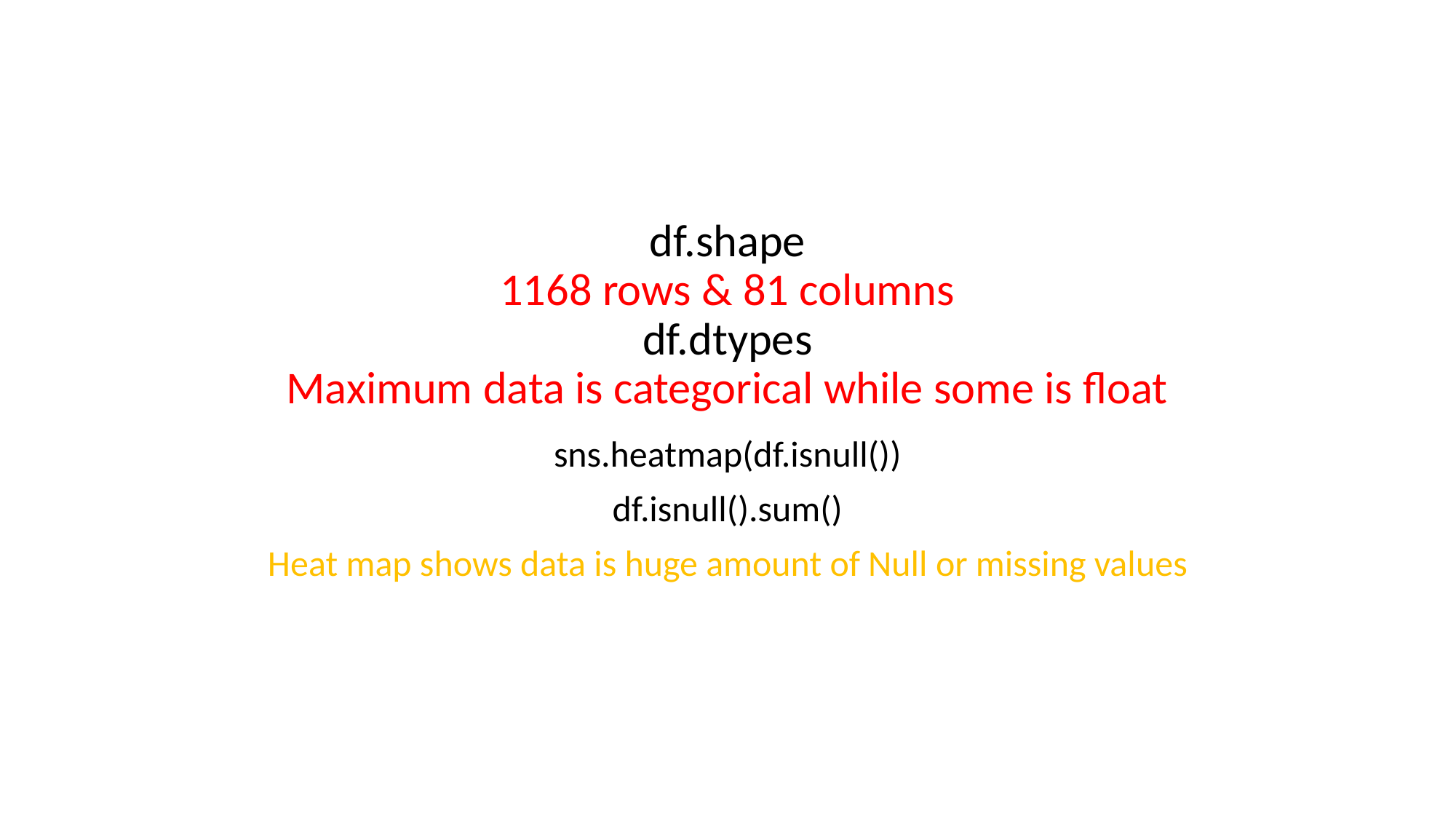

# df.shape 1168 rows & 81 columns df.dtypes Maximum data is categorical while some is float
sns.heatmap(df.isnull())
df.isnull().sum()
Heat map shows data is huge amount of Null or missing values